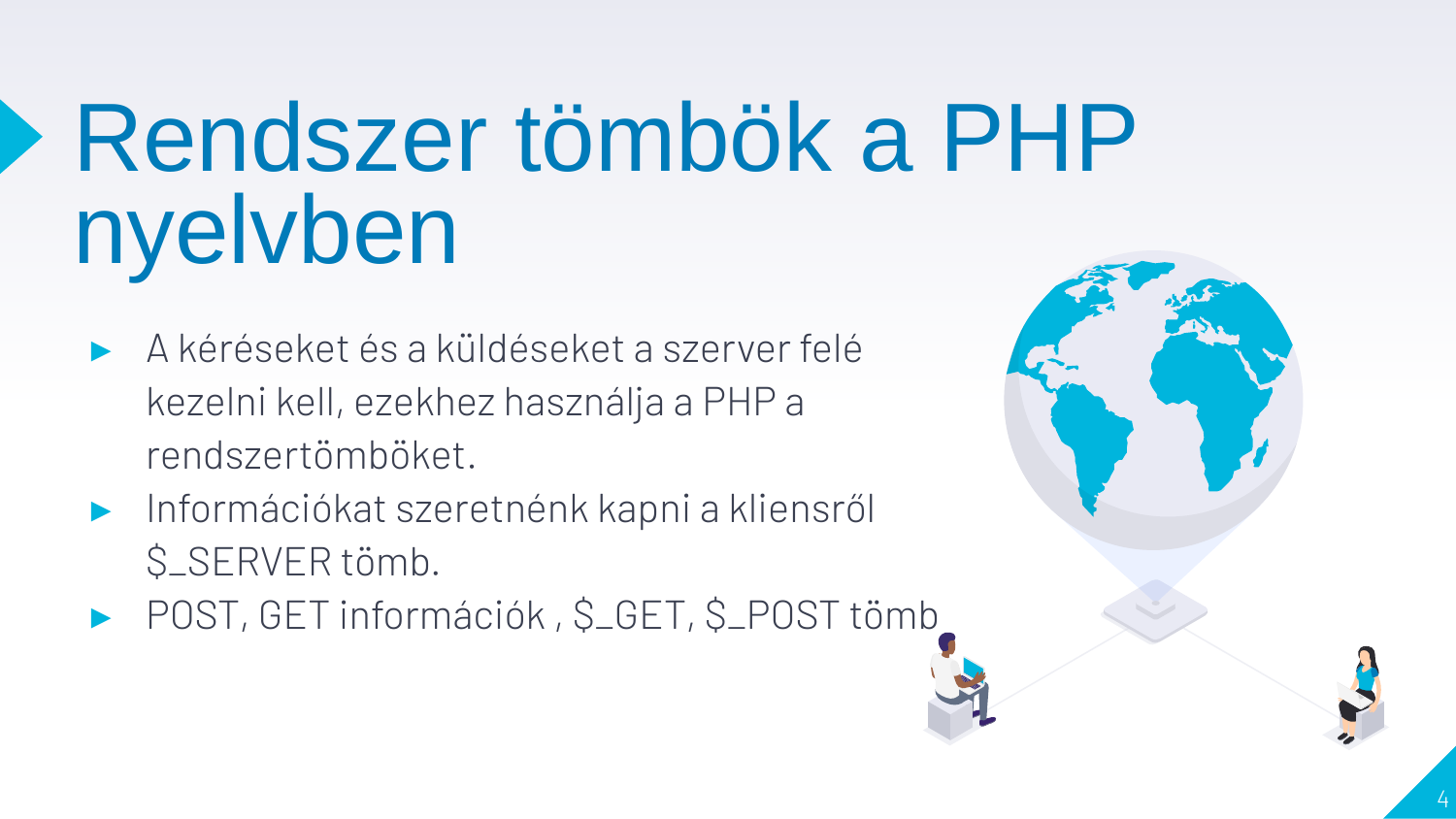

# Rendszer tömbök a PHP nyelvben

A kéréseket és a küldéseket a szerver felé kezelni kell, ezekhez használja a PHP a rendszertömböket.
Információkat szeretnénk kapni a kliensről $_SERVER tömb.
POST, GET információk , $_GET, $_POST tömb

4